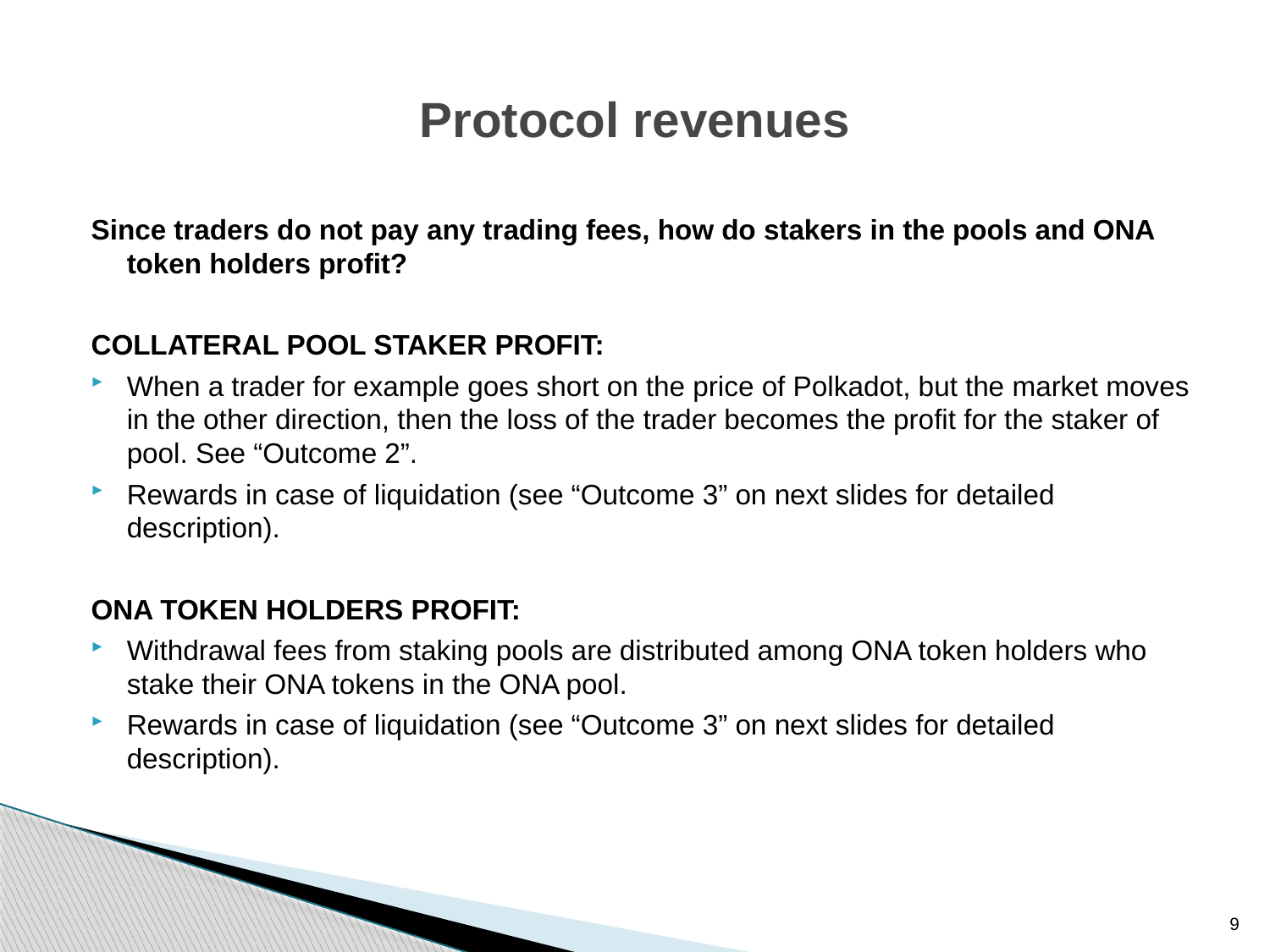

# Protocol revenues
Since traders do not pay any trading fees, how do stakers in the pools and ONA token holders profit?

COLLATERAL POOL STAKER PROFIT:
When a trader for example goes short on the price of Polkadot, but the market moves in the other direction, then the loss of the trader becomes the profit for the staker of pool. See “Outcome 2”.
Rewards in case of liquidation (see “Outcome 3” on next slides for detailed description).

ONA TOKEN HOLDERS PROFIT:
Withdrawal fees from staking pools are distributed among ONA token holders who stake their ONA tokens in the ONA pool.
Rewards in case of liquidation (see “Outcome 3” on next slides for detailed description).

9